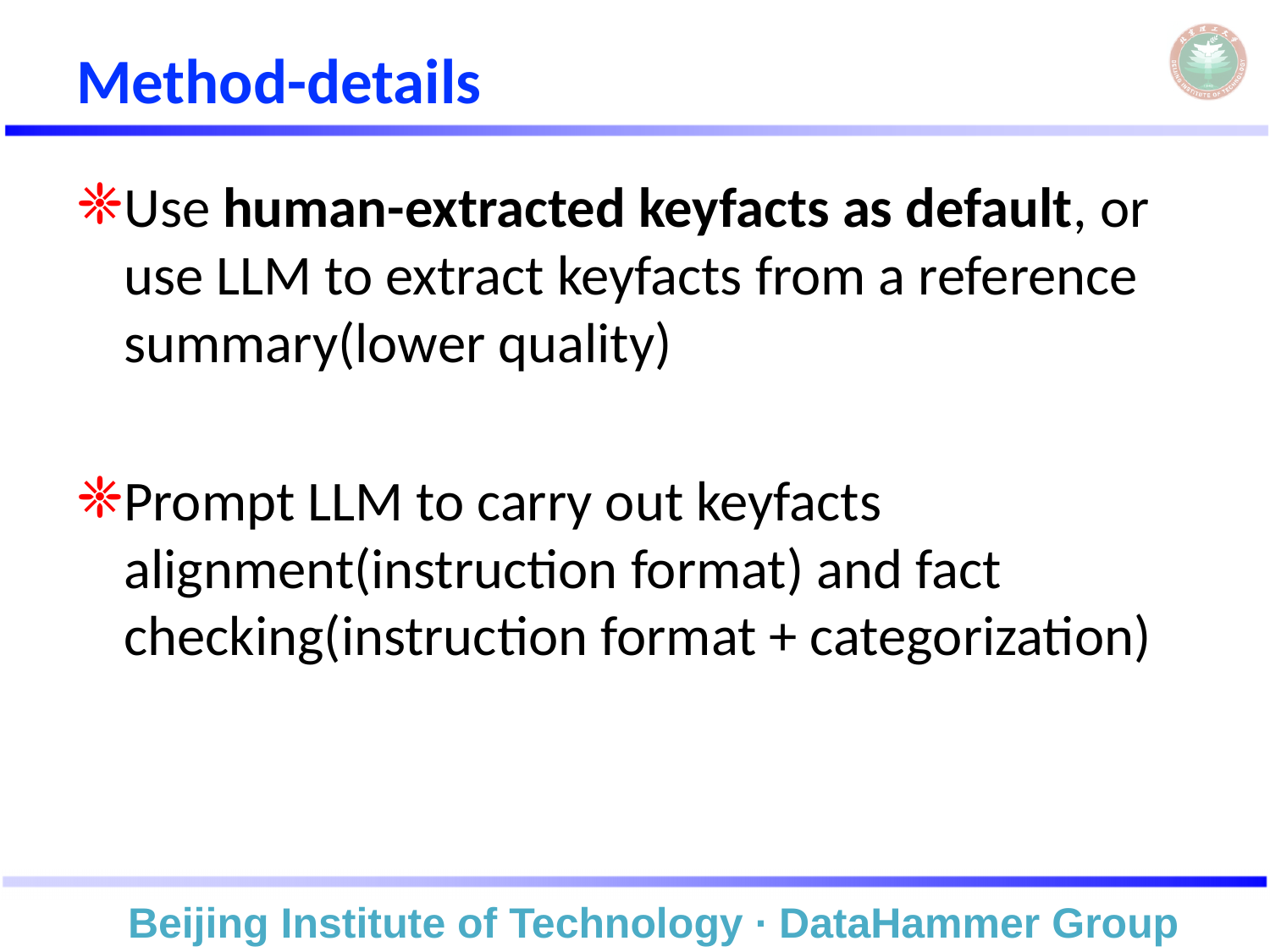

# Method-details
Use human-extracted keyfacts as default, or use LLM to extract keyfacts from a reference summary(lower quality)

Prompt LLM to carry out keyfacts alignment(instruction format) and fact checking(instruction format + categorization)